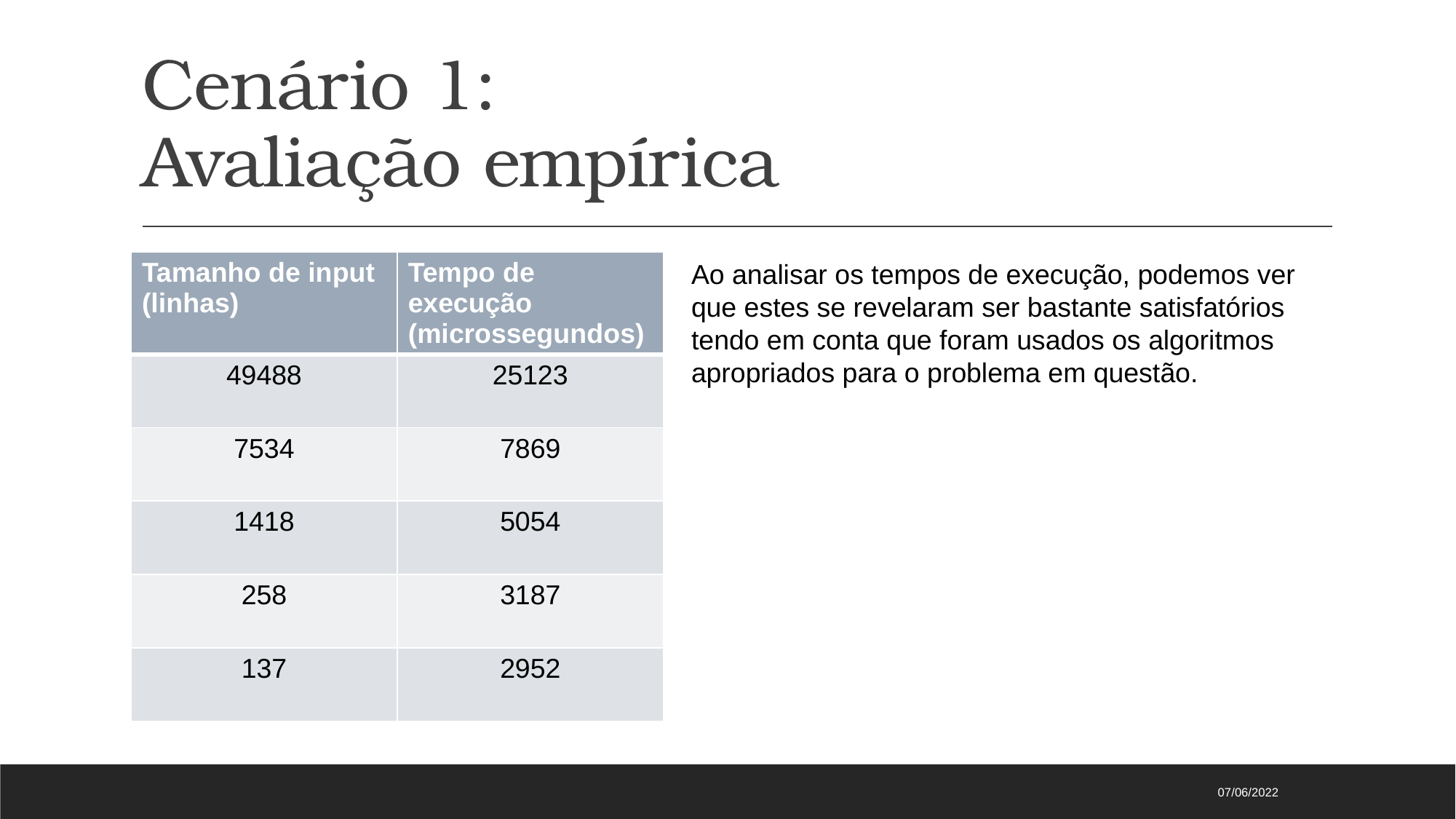

# Cenário 1: Avaliação empírica
| Tamanho de input (linhas) | Tempo de execução (microssegundos) |
| --- | --- |
| 49488 | 25123 |
| 7534 | 7869 |
| 1418 | 5054 |
| 258 | 3187 |
| 137 | 2952 |
Ao analisar os tempos de execução, podemos ver que estes se revelaram ser bastante satisfatórios tendo em conta que foram usados os algoritmos apropriados para o problema em questão.
07/06/2022